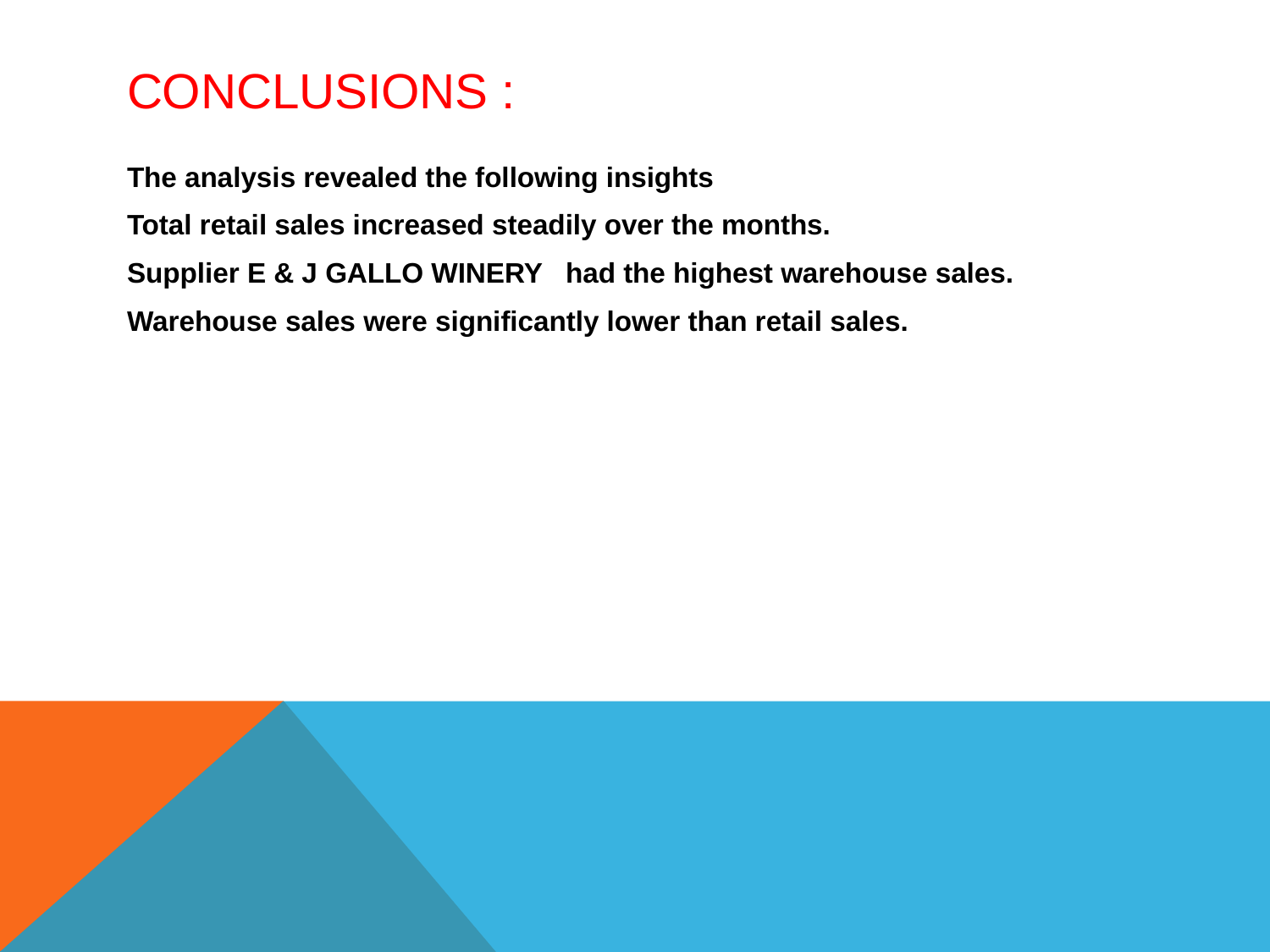

# Conclusions :
The analysis revealed the following insights
Total retail sales increased steadily over the months.
Supplier E & J GALLO WINERY   had the highest warehouse sales.
Warehouse sales were significantly lower than retail sales.